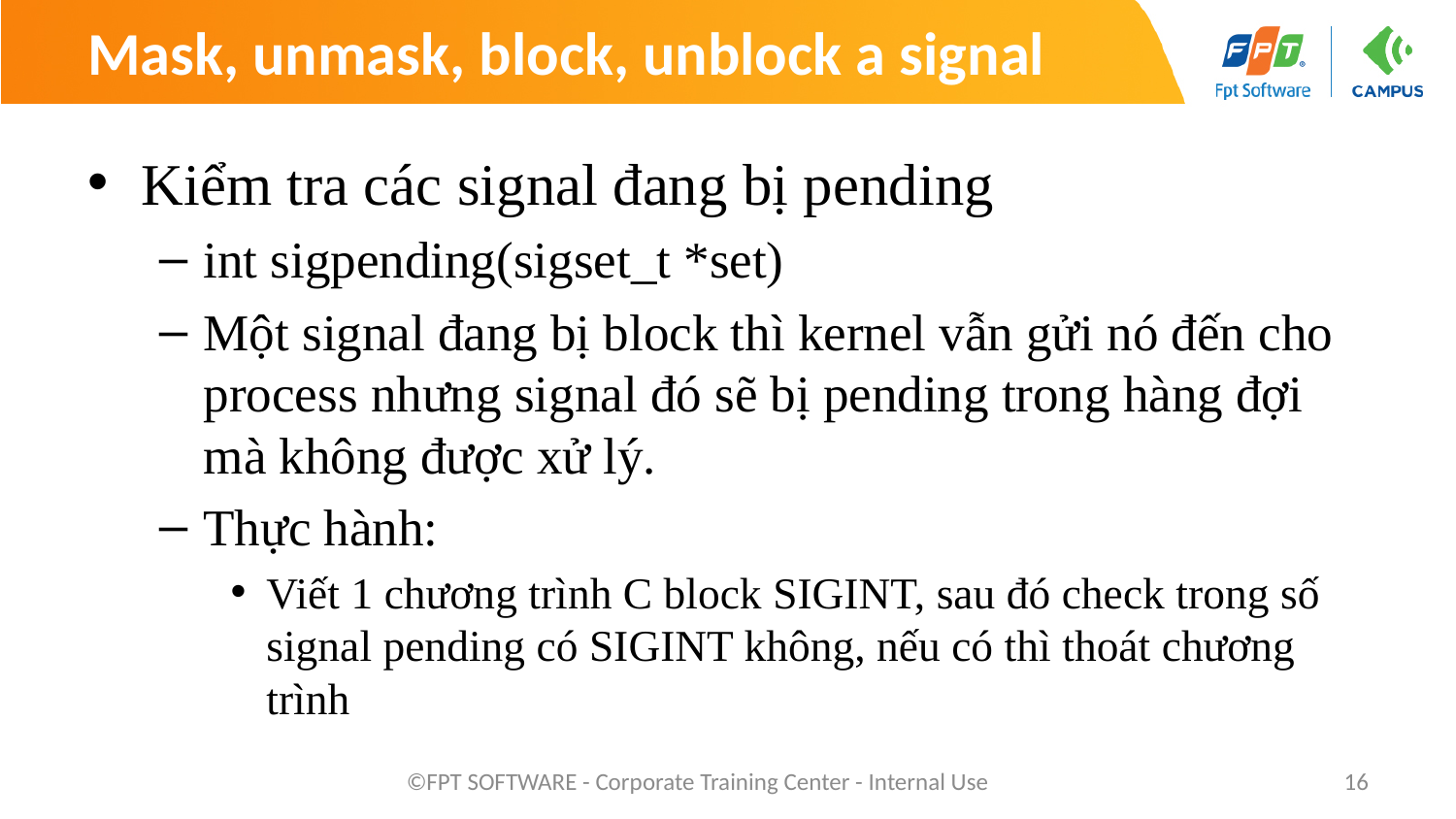

# Mask, unmask, block, unblock a signal
Kiểm tra các signal đang bị pending
int sigpending(sigset_t *set)
Một signal đang bị block thì kernel vẫn gửi nó đến cho process nhưng signal đó sẽ bị pending trong hàng đợi mà không được xử lý.
Thực hành:
Viết 1 chương trình C block SIGINT, sau đó check trong số signal pending có SIGINT không, nếu có thì thoát chương trình
©FPT SOFTWARE - Corporate Training Center - Internal Use
16